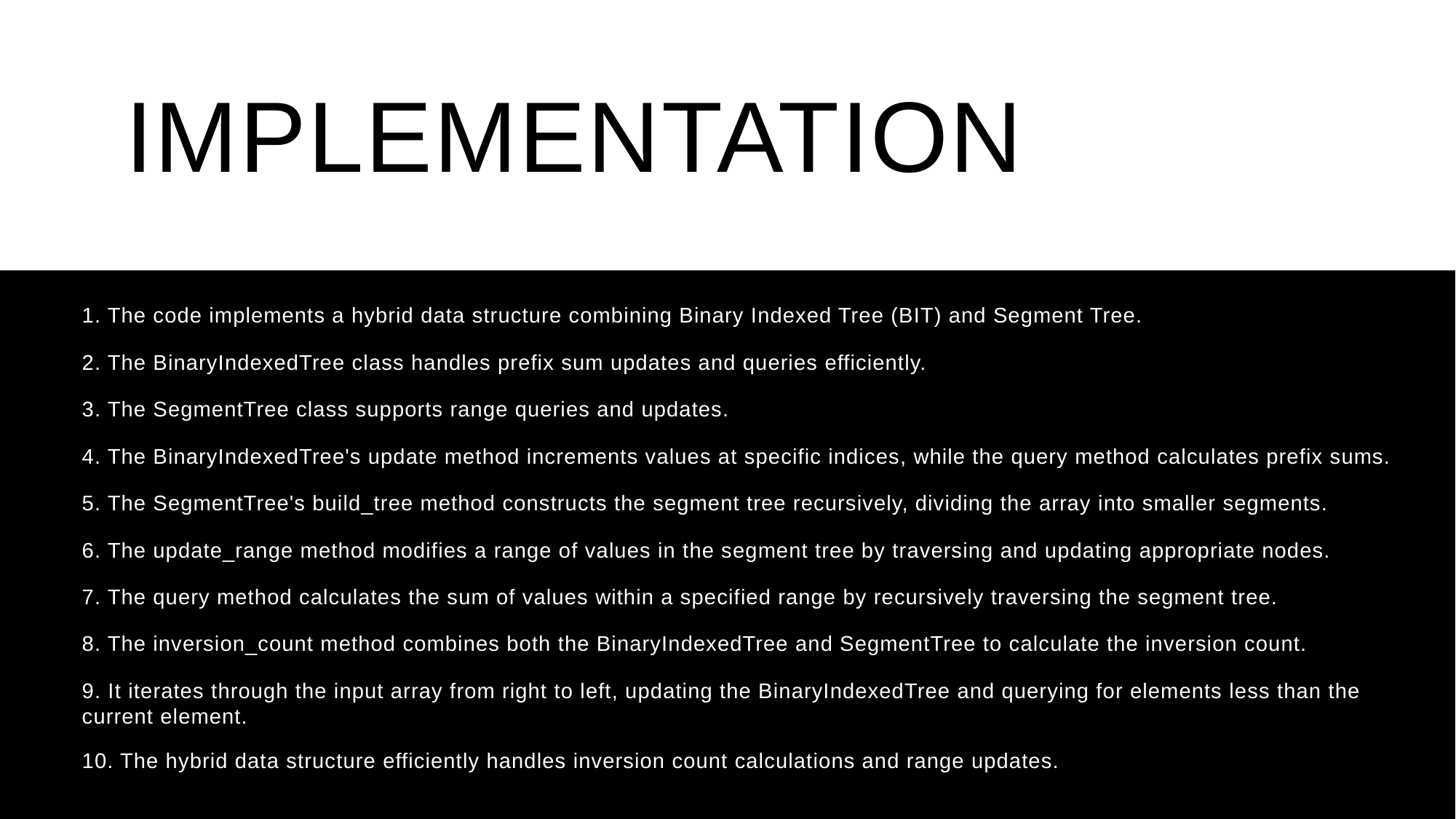

# implementation
1. The code implements a hybrid data structure combining Binary Indexed Tree (BIT) and Segment Tree.
2. The BinaryIndexedTree class handles prefix sum updates and queries efficiently.
3. The SegmentTree class supports range queries and updates.
4. The BinaryIndexedTree's update method increments values at specific indices, while the query method calculates prefix sums.
5. The SegmentTree's build_tree method constructs the segment tree recursively, dividing the array into smaller segments.
6. The update_range method modifies a range of values in the segment tree by traversing and updating appropriate nodes.
7. The query method calculates the sum of values within a specified range by recursively traversing the segment tree.
8. The inversion_count method combines both the BinaryIndexedTree and SegmentTree to calculate the inversion count.
9. It iterates through the input array from right to left, updating the BinaryIndexedTree and querying for elements less than the current element.
10. The hybrid data structure efficiently handles inversion count calculations and range updates.